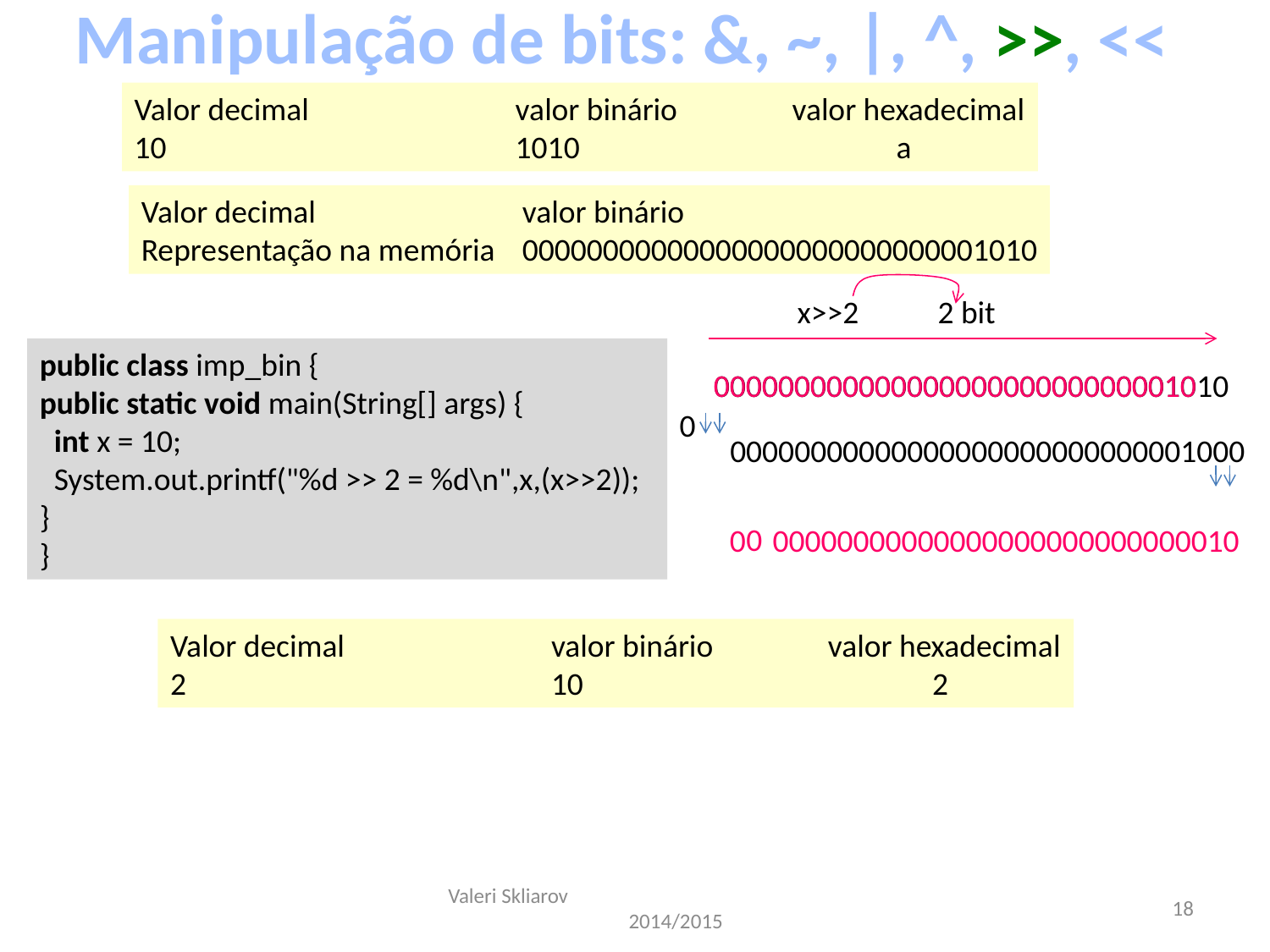

Manipulação de bits: &, ~, |, ^, >>, <<
Valor decimal		valor binário                valor hexadecimal
10			1010			a
Valor decimal		valor binário
Representação na memória	00000000000000000000000000001010

x>>2           2 bit
public class imp_bin {
public static void main(String[] args) {
  int x = 10;
  System.out.printf("%d >> 2 = %d\n",x,(x>>2));
}
}
000000000000000000000000000010
00000000000000000000000000001010
0
00000000000000000000000000001000
0
00000000000000000000000000010
0
Valor decimal		valor binário                valor hexadecimal
2			10			2
Valeri Skliarov                                                                      2014/2015
18